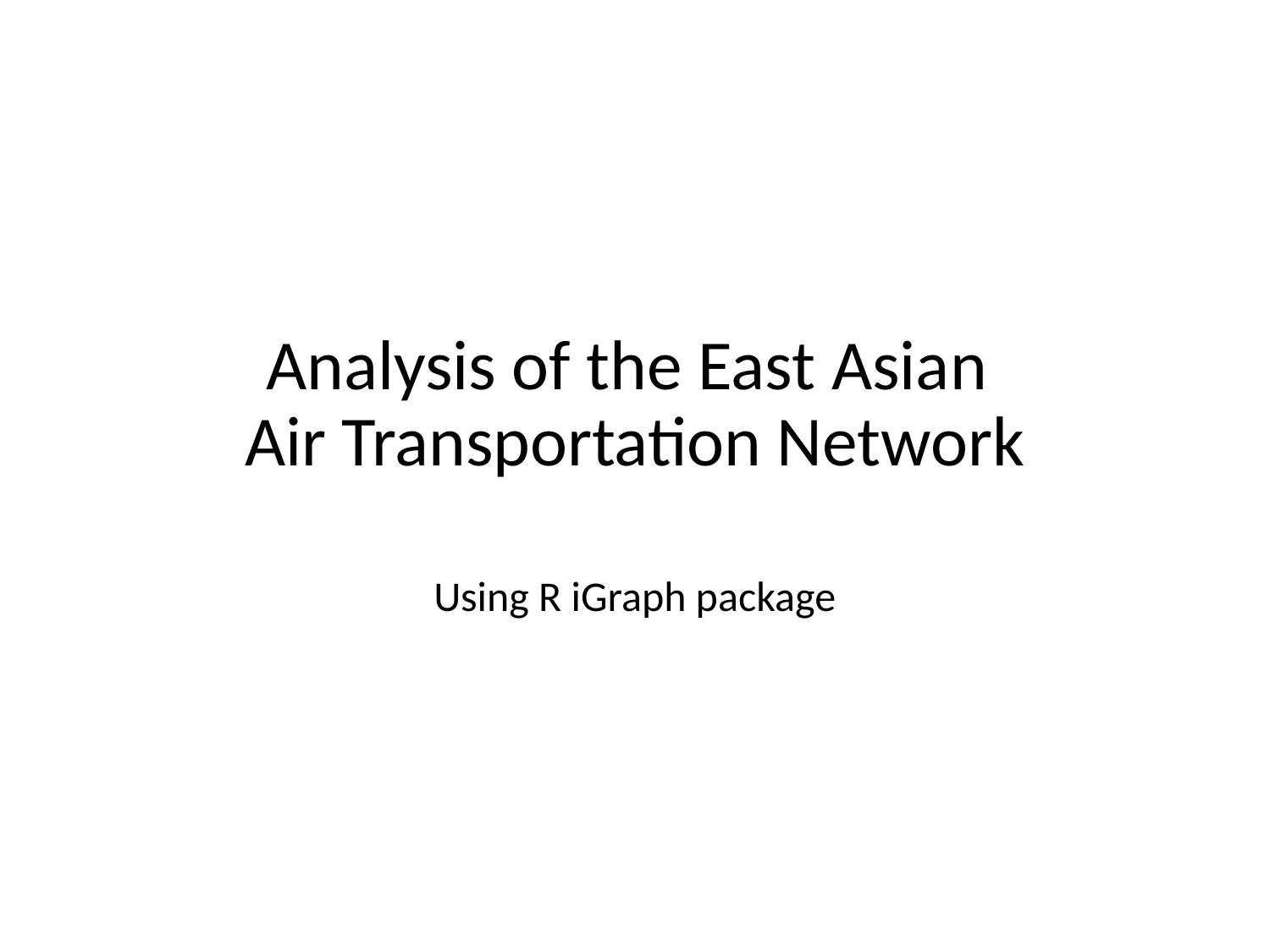

# Analysis of the East Asian Air Transportation Network

Using R iGraph package